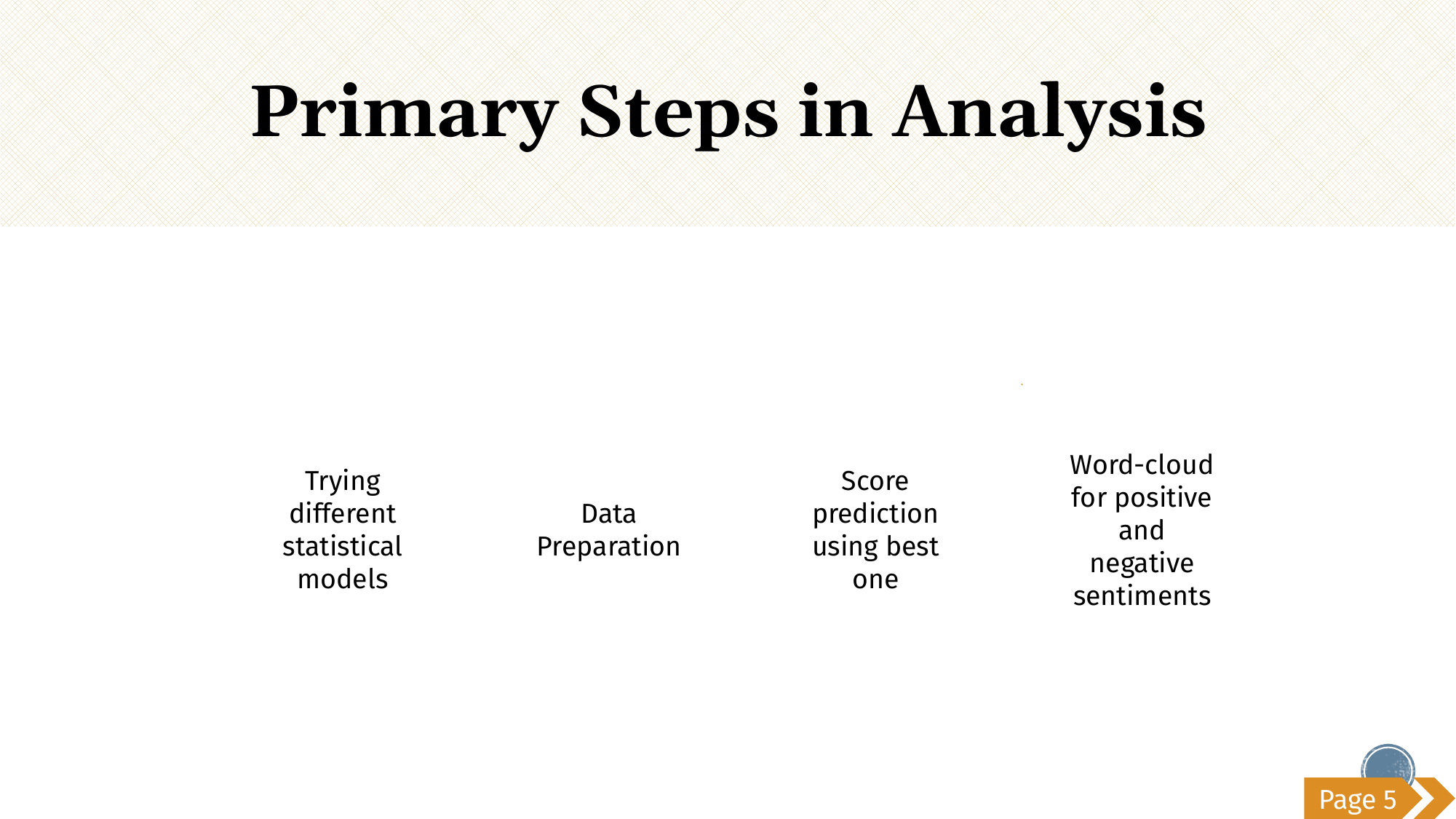

Primary Steps in Analysis
Trying different statistical models
Word-cloud for positive and negative sentiments
Data Preparation
Score prediction using best one
Page 5